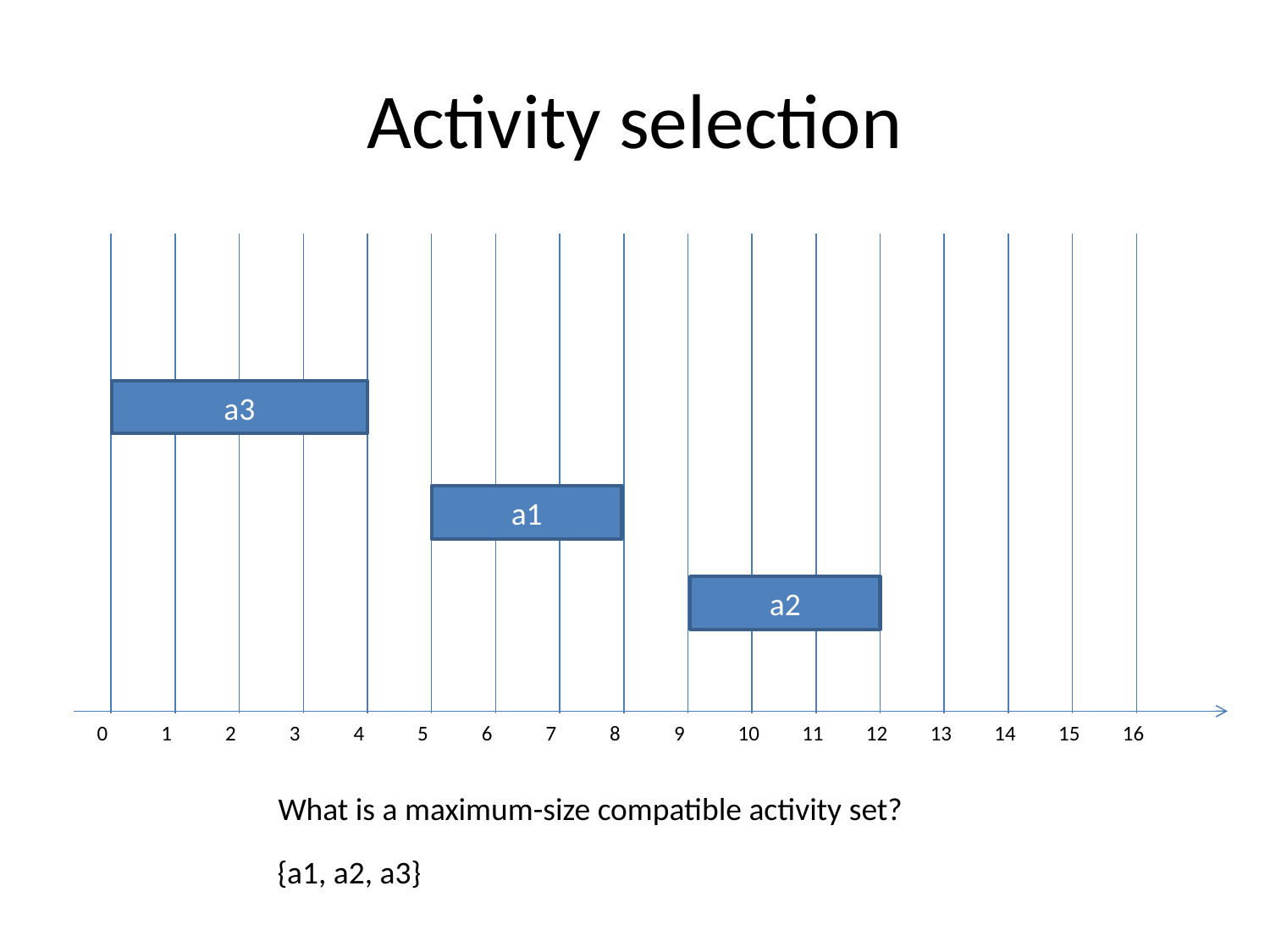

# Activity selection
0
1
2
3
4
5
6
7
8
9
10
11
12
13
14
15
16
a3
a1
a2
What is a maximum-size compatible activity set?
{a1, a2, a3}